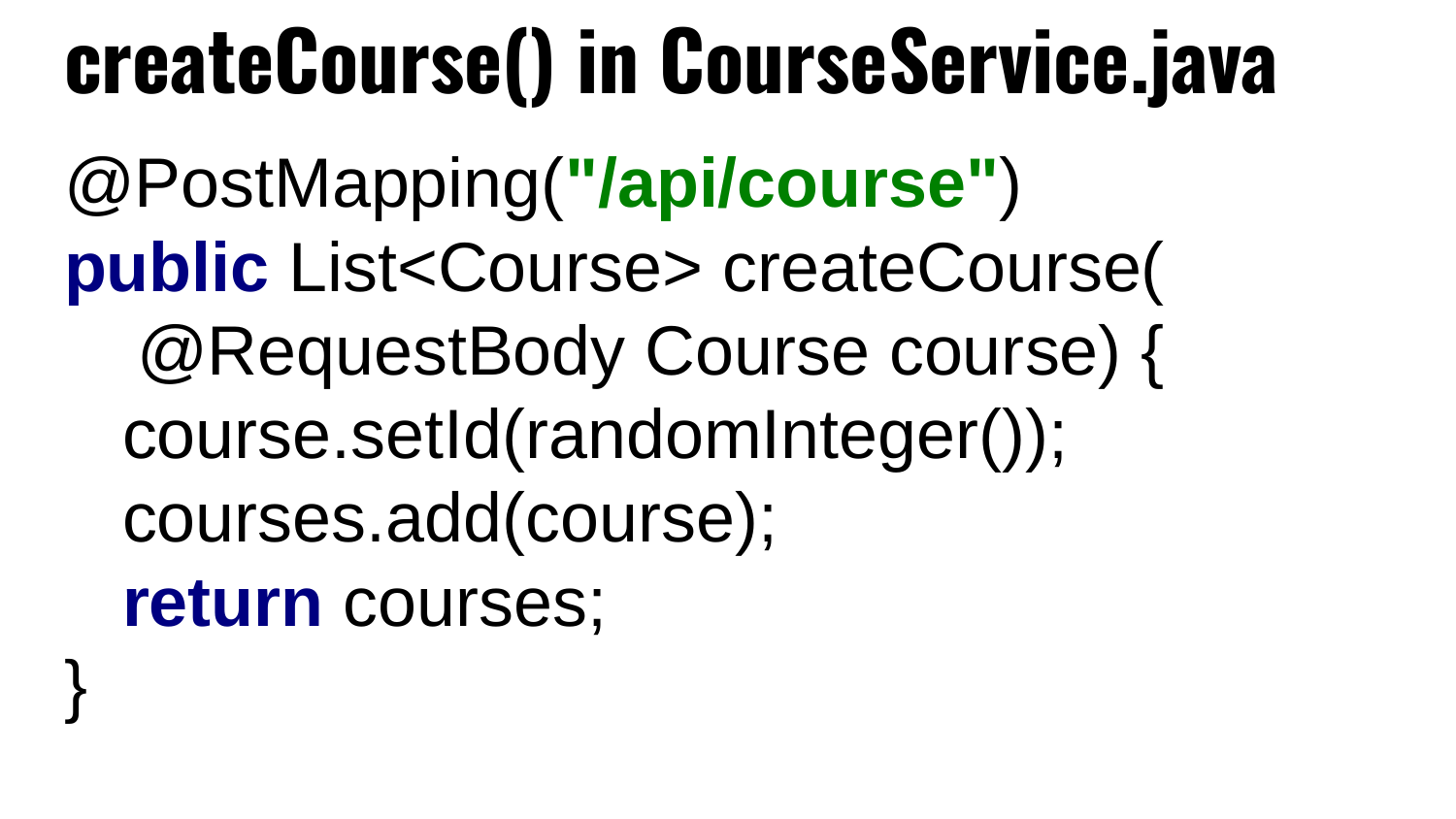

# createCourse() in CourseService.java
@PostMapping("/api/course")
public List<Course> createCourse(
@RequestBody Course course) {
   course.setId(randomInteger());
   courses.add(course);
   return courses;
}